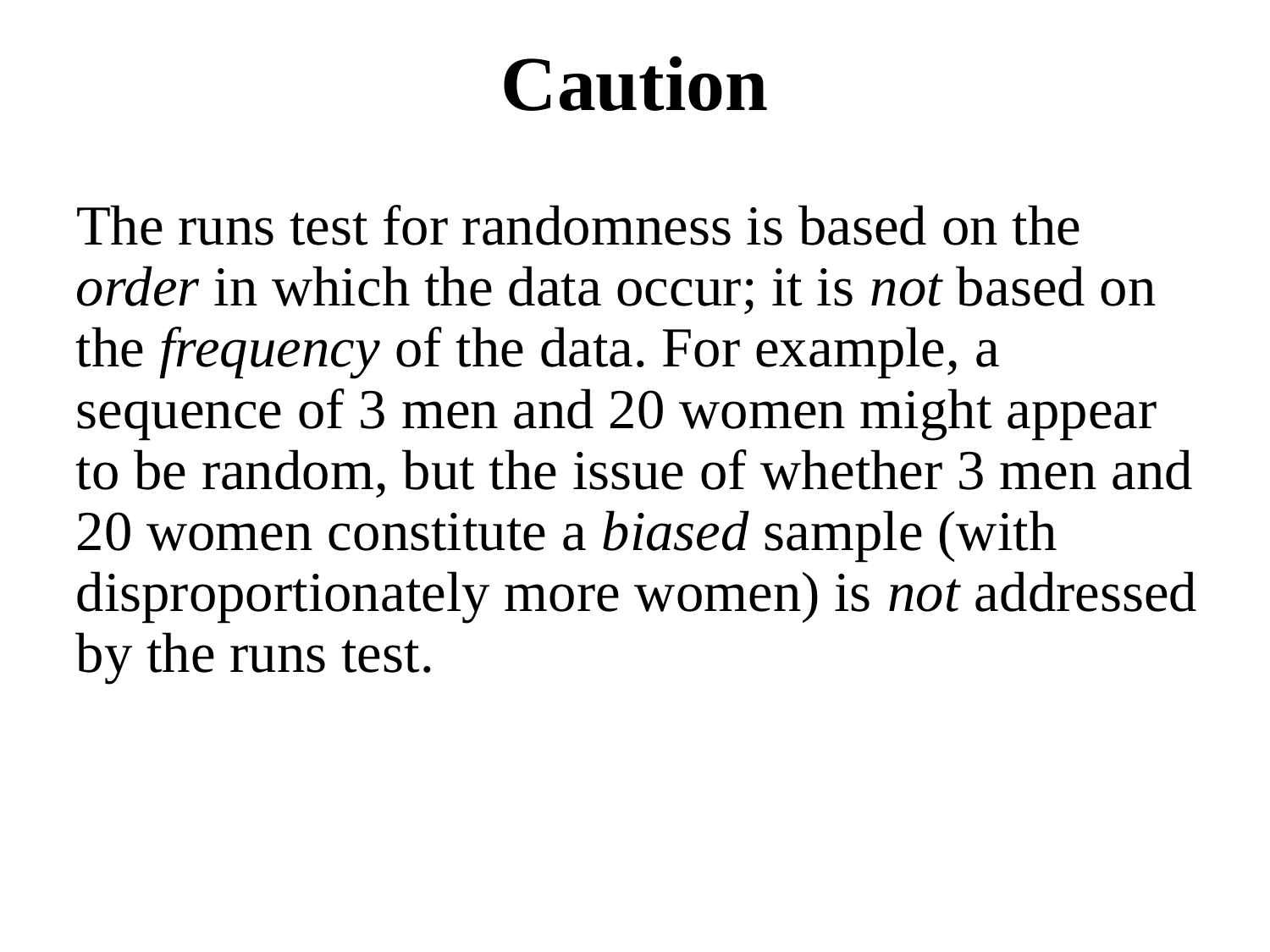

Caution
The runs test for randomness is based on the order in which the data occur; it is not based on the frequency of the data. For example, a sequence of 3 men and 20 women might appear to be random, but the issue of whether 3 men and 20 women constitute a biased sample (with disproportionately more women) is not addressed by the runs test.